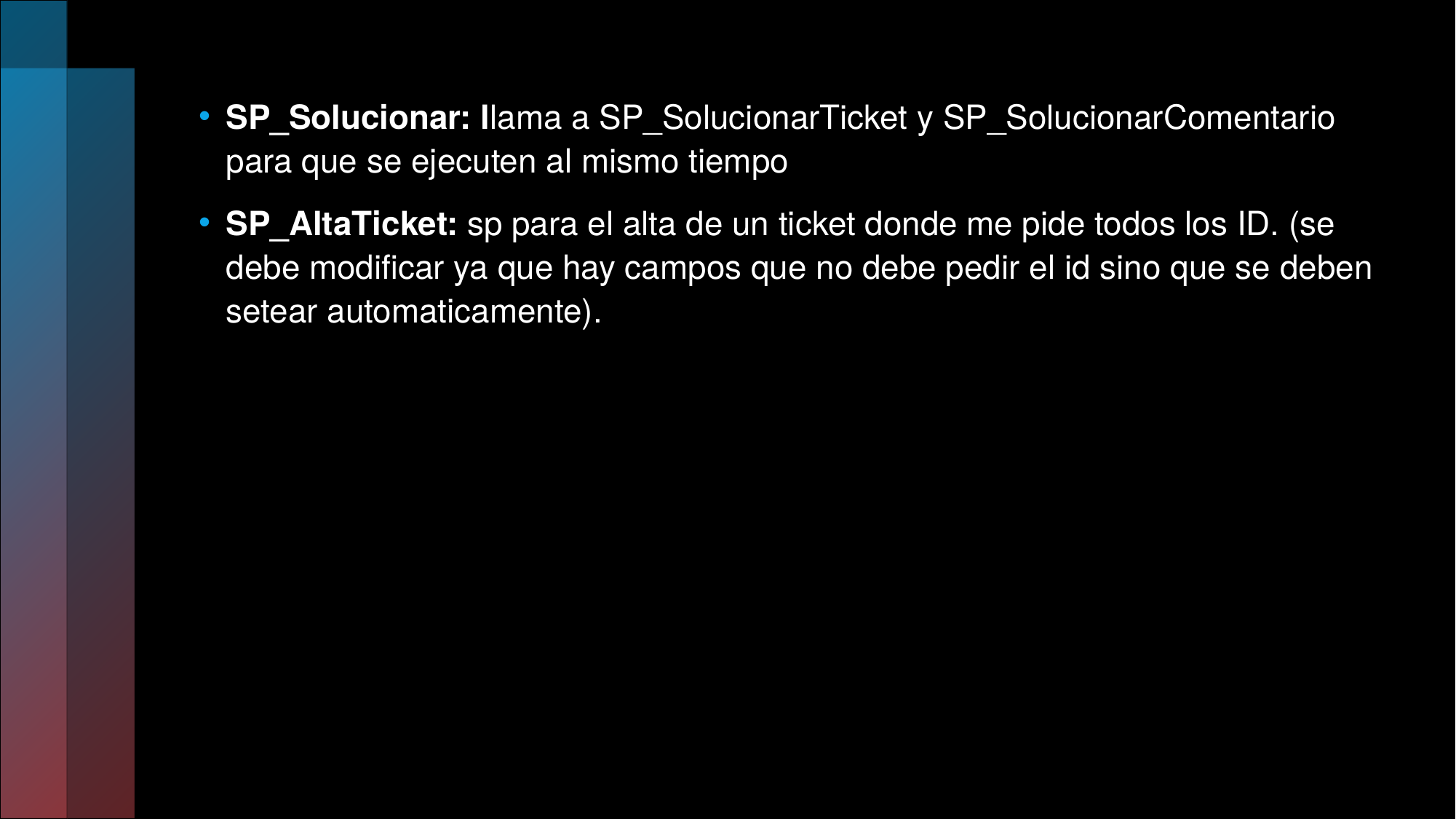

SP_Solucionar: llama a SP_SolucionarTicket y SP_SolucionarComentario para que se ejecuten al mismo tiempo
SP_AltaTicket: sp para el alta de un ticket donde me pide todos los ID. (se debe modificar ya que hay campos que no debe pedir el id sino que se deben setear automaticamente).